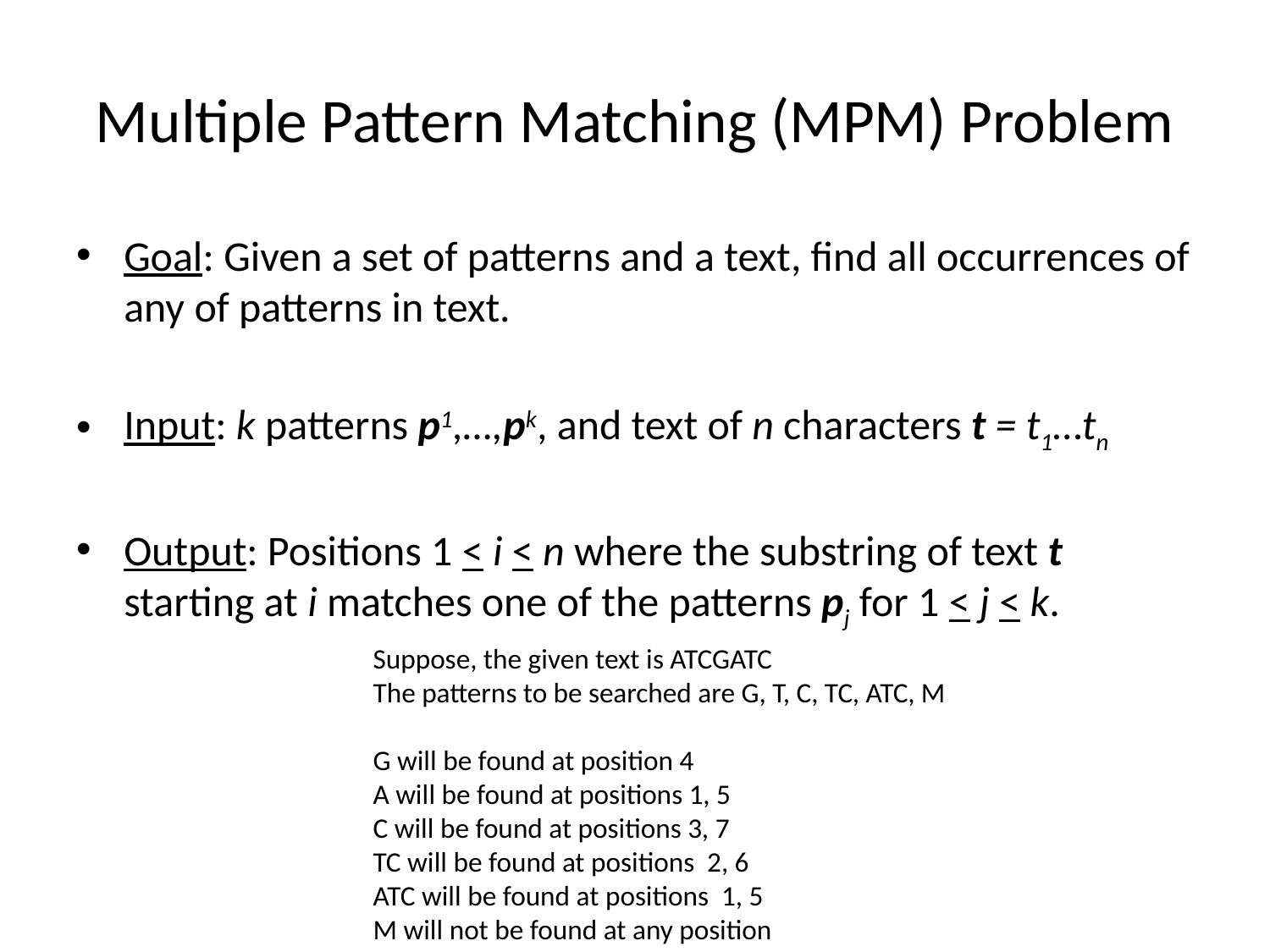

# Multiple Pattern Matching (MPM) Problem
Goal: Given a set of patterns and a text, find all occurrences of any of patterns in text.

Input: k patterns p1,…,pk, and text of n characters t = t1…tn

Output: Positions 1 < i < n where the substring of text t starting at i matches one of the patterns pj for 1 < j < k.

Suppose, the given text is ATCGATC
The patterns to be searched are G, T, C, TC, ATC, M

G will be found at position 4
A will be found at positions 1, 5
C will be found at positions 3, 7
TC will be found at positions  2, 6
ATC will be found at positions  1, 5
M will not be found at any position